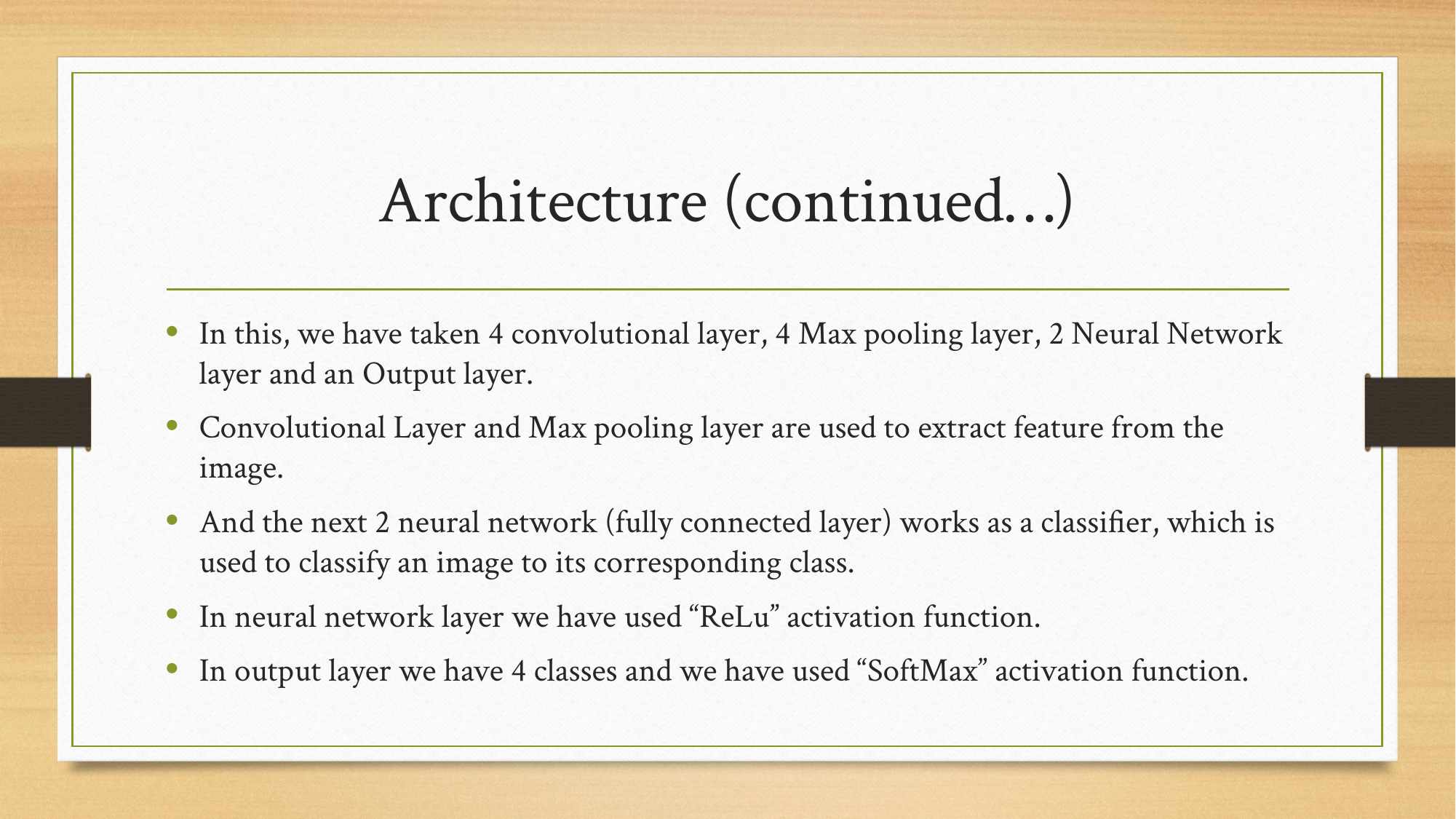

# Architecture (continued…)
In this, we have taken 4 convolutional layer, 4 Max pooling layer, 2 Neural Network layer and an Output layer.
Convolutional Layer and Max pooling layer are used to extract feature from the image.
And the next 2 neural network (fully connected layer) works as a classifier, which is used to classify an image to its corresponding class.
In neural network layer we have used “ReLu” activation function.
In output layer we have 4 classes and we have used “SoftMax” activation function.